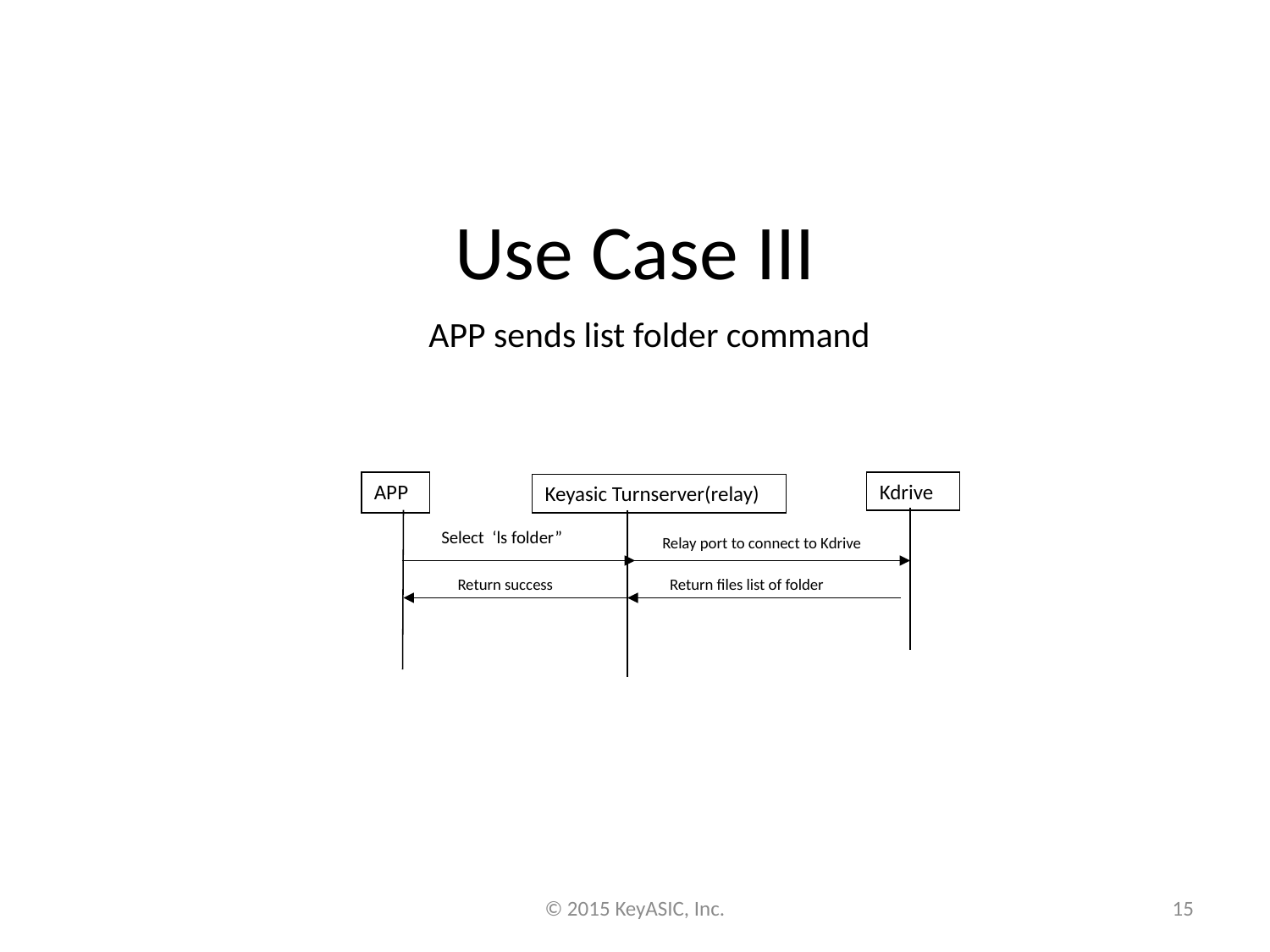

# Use Case III
 APP sends list folder command
APP
Kdrive
Keyasic Turnserver(relay)
Select  ‘ls folder”
Relay port to connect to Kdrive
Return success
Return files list of folder
© 2015 KeyASIC, Inc.
15